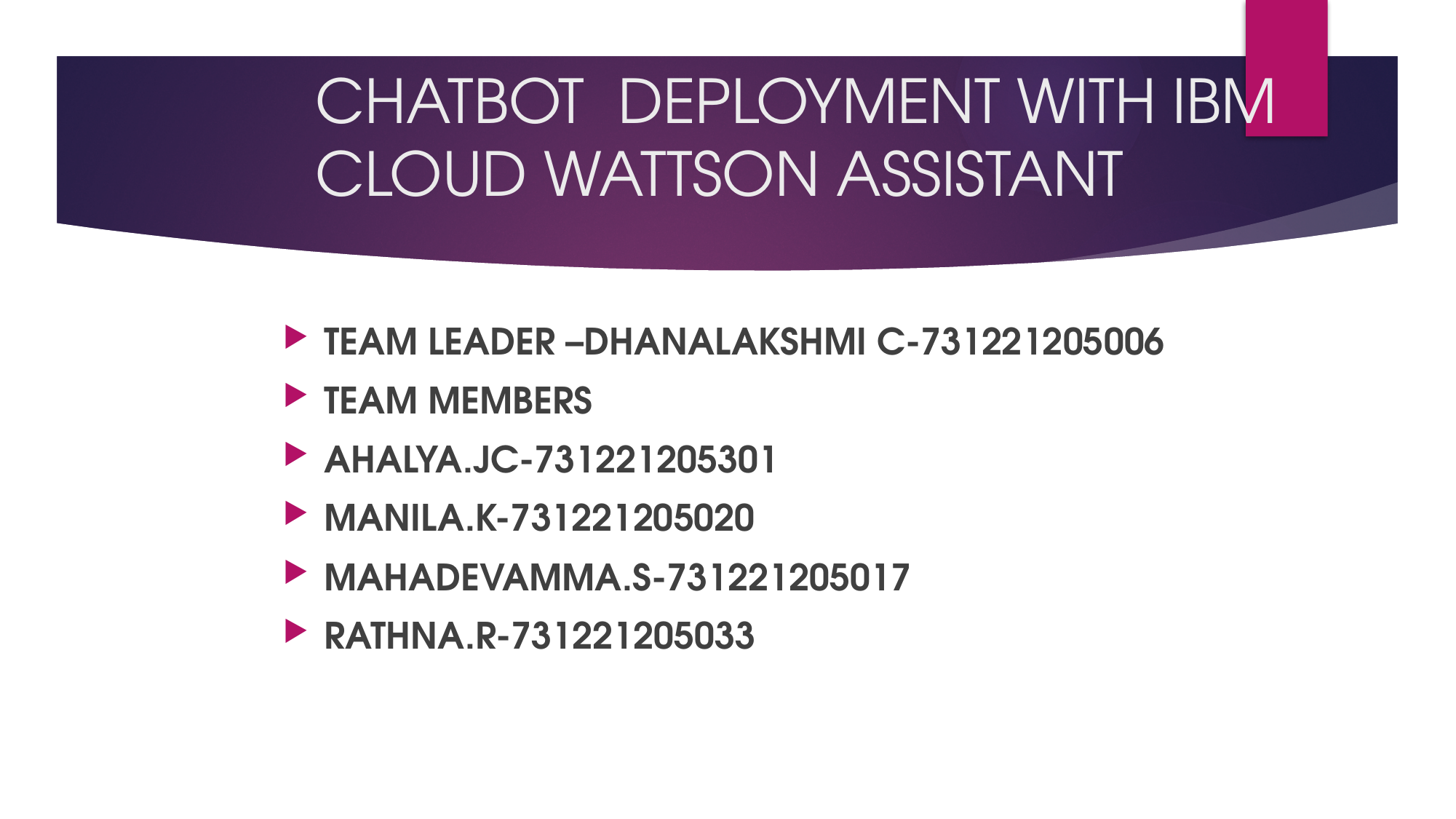

# CHATBOT  DEPLOYMENT WITH IBM CLOUD WATTSON ASSISTANT
TEAM LEADER –DHANALAKSHMI C-731221205006
TEAM MEMBERS
AHALYA.JC-731221205301
MANILA.K-731221205020
MAHADEVAMMA.S-731221205017
RATHNA.R-731221205033